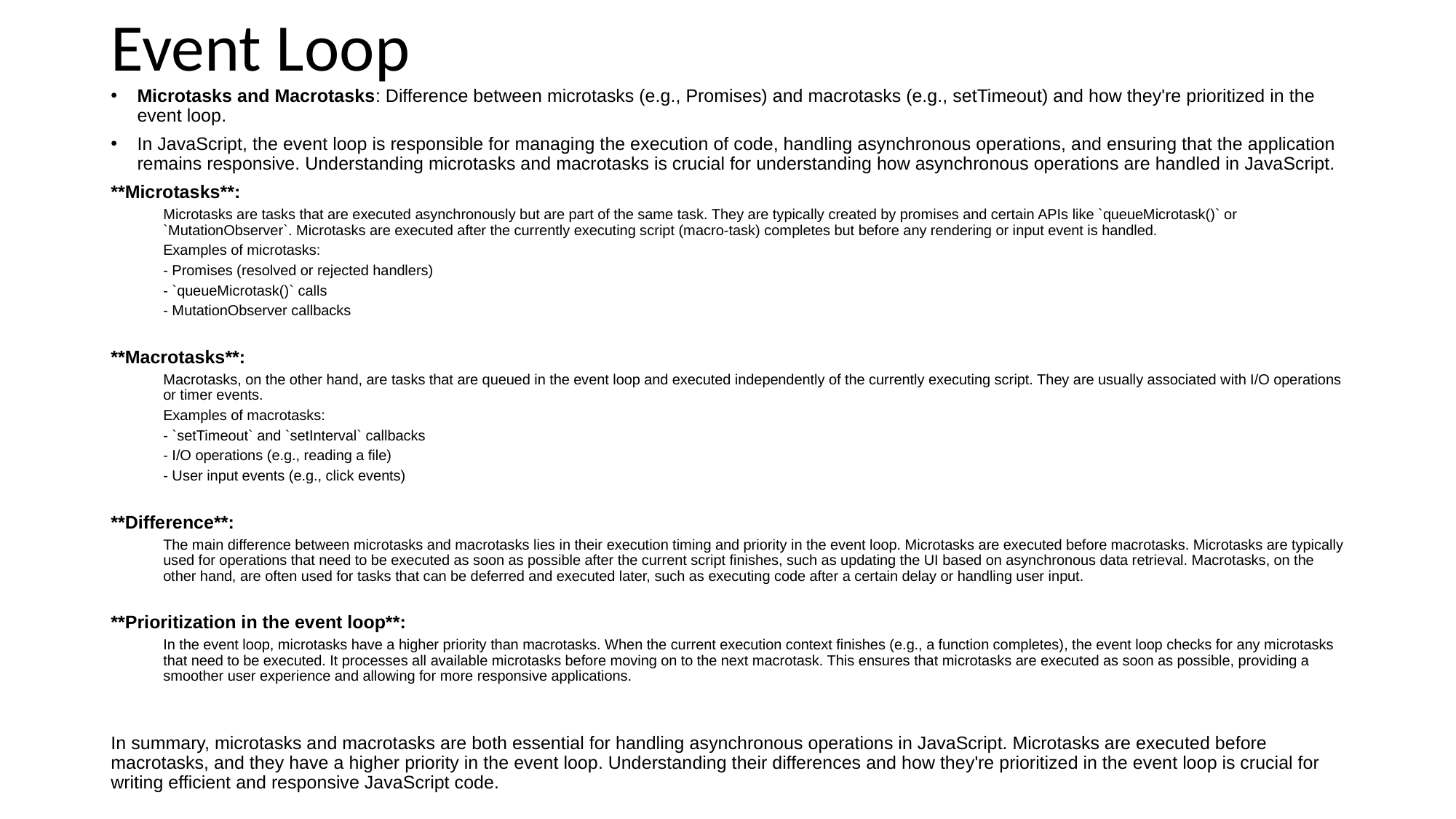

# Event Loop
Microtasks and Macrotasks: Difference between microtasks (e.g., Promises) and macrotasks (e.g., setTimeout) and how they're prioritized in the event loop.
In JavaScript, the event loop is responsible for managing the execution of code, handling asynchronous operations, and ensuring that the application remains responsive. Understanding microtasks and macrotasks is crucial for understanding how asynchronous operations are handled in JavaScript.
**Microtasks**:
Microtasks are tasks that are executed asynchronously but are part of the same task. They are typically created by promises and certain APIs like `queueMicrotask()` or `MutationObserver`. Microtasks are executed after the currently executing script (macro-task) completes but before any rendering or input event is handled.
Examples of microtasks:
- Promises (resolved or rejected handlers)
- `queueMicrotask()` calls
- MutationObserver callbacks

**Macrotasks**:
Macrotasks, on the other hand, are tasks that are queued in the event loop and executed independently of the currently executing script. They are usually associated with I/O operations or timer events.
Examples of macrotasks:
- `setTimeout` and `setInterval` callbacks
- I/O operations (e.g., reading a file)
- User input events (e.g., click events)

**Difference**:
The main difference between microtasks and macrotasks lies in their execution timing and priority in the event loop. Microtasks are executed before macrotasks. Microtasks are typically used for operations that need to be executed as soon as possible after the current script finishes, such as updating the UI based on asynchronous data retrieval. Macrotasks, on the other hand, are often used for tasks that can be deferred and executed later, such as executing code after a certain delay or handling user input.

**Prioritization in the event loop**:
In the event loop, microtasks have a higher priority than macrotasks. When the current execution context finishes (e.g., a function completes), the event loop checks for any microtasks that need to be executed. It processes all available microtasks before moving on to the next macrotask. This ensures that microtasks are executed as soon as possible, providing a smoother user experience and allowing for more responsive applications.

In summary, microtasks and macrotasks are both essential for handling asynchronous operations in JavaScript. Microtasks are executed before macrotasks, and they have a higher priority in the event loop. Understanding their differences and how they're prioritized in the event loop is crucial for writing efficient and responsive JavaScript code.